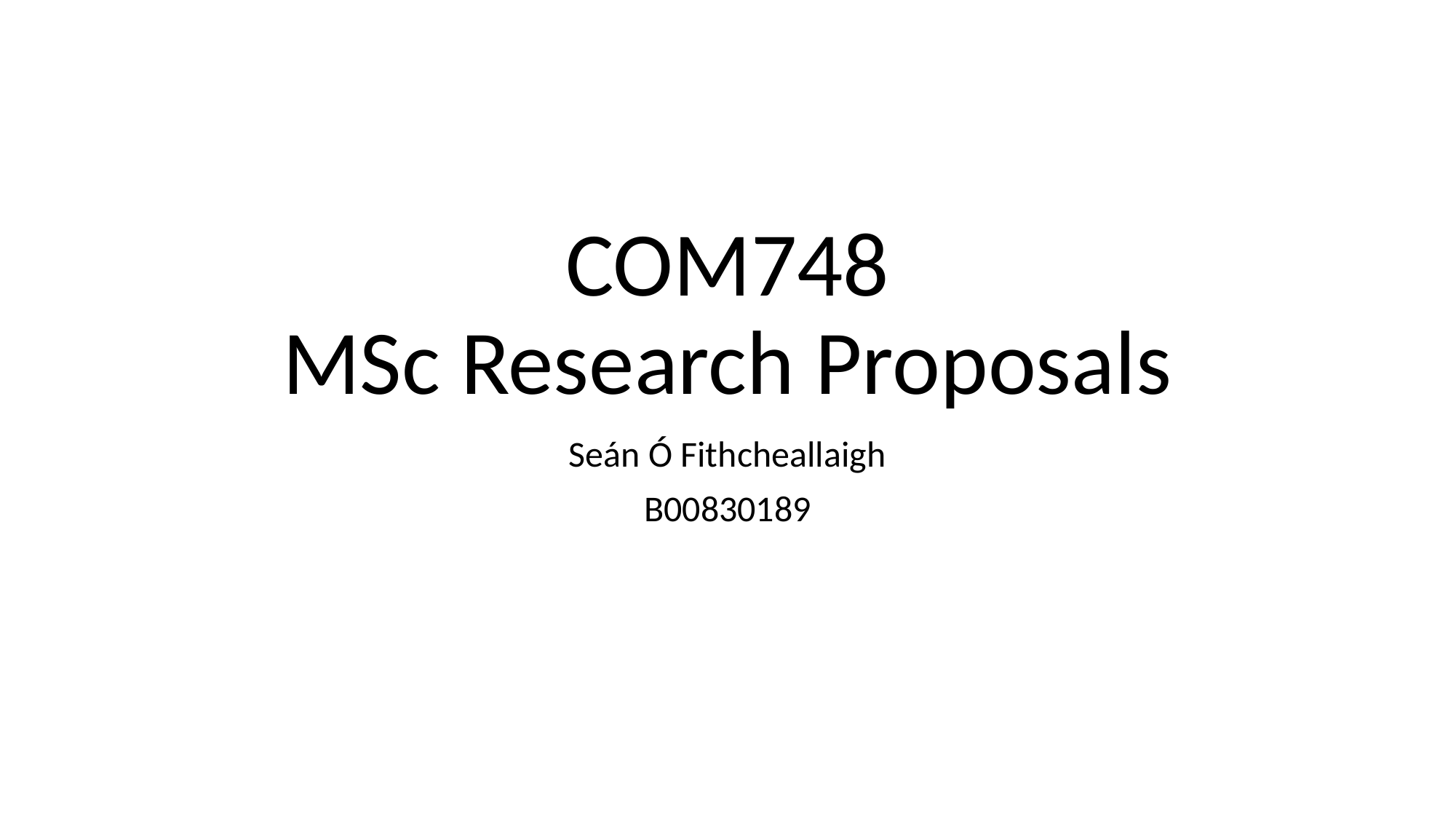

# COM748 MSc Research Proposals
Seán Ó Fithcheallaigh
B00830189